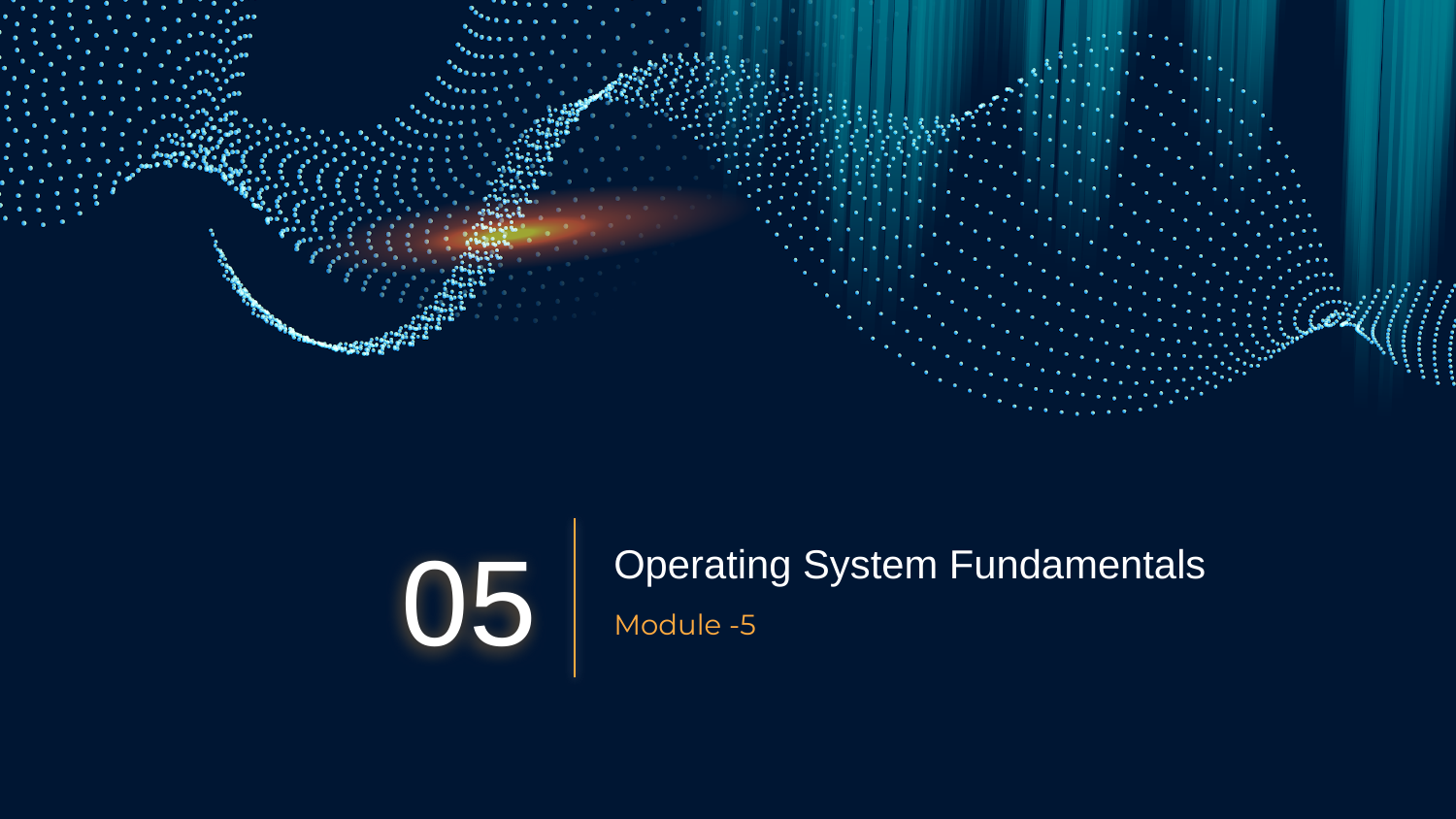

# Operating System Fundamentals
05
Module -5